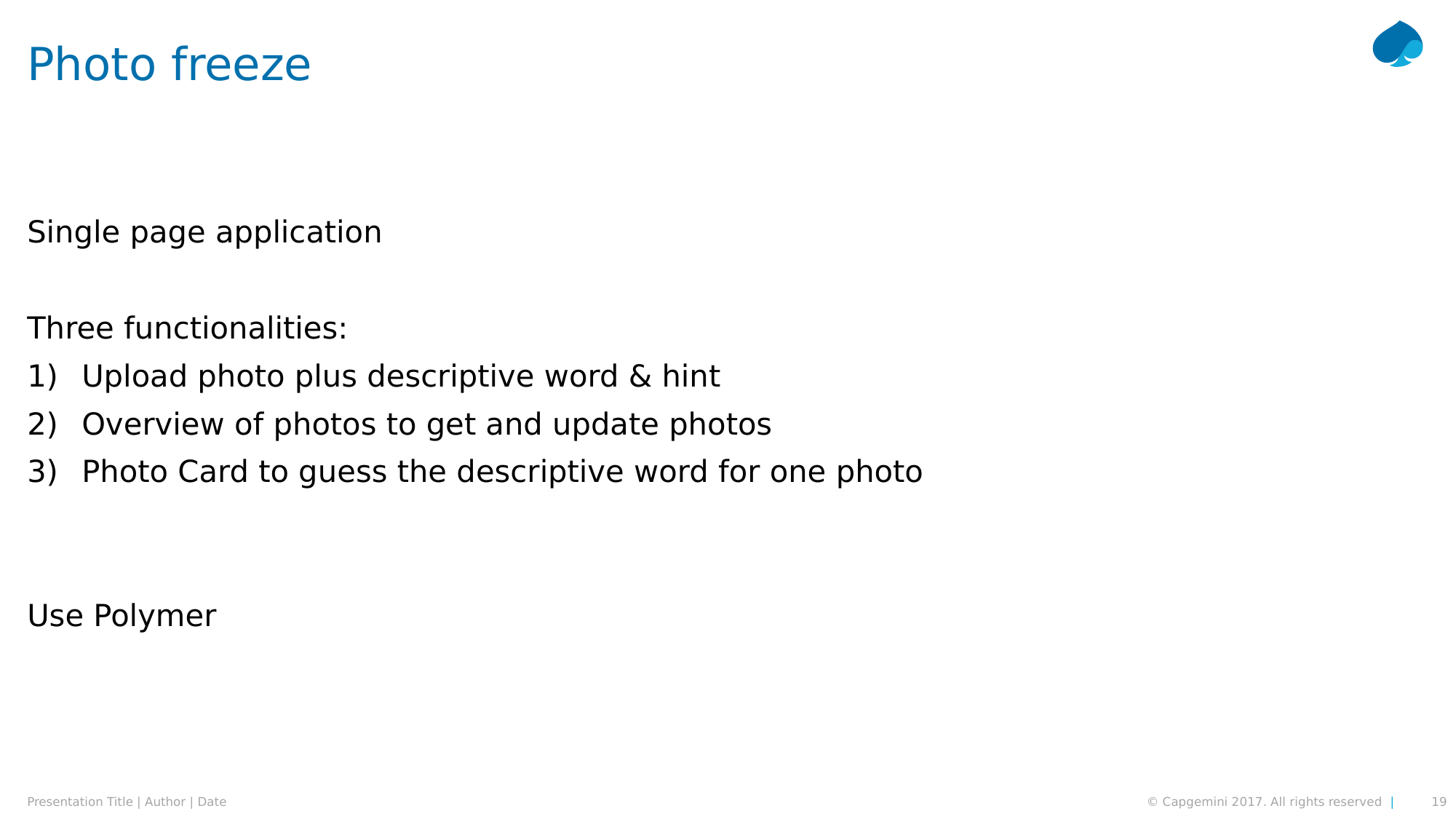

# Photo freeze
Single page application

Three functionalities:
Upload photo plus descriptive word & hint
Overview of photos to get and update photos
Photo Card to guess the descriptive word for one photo

Use Polymer